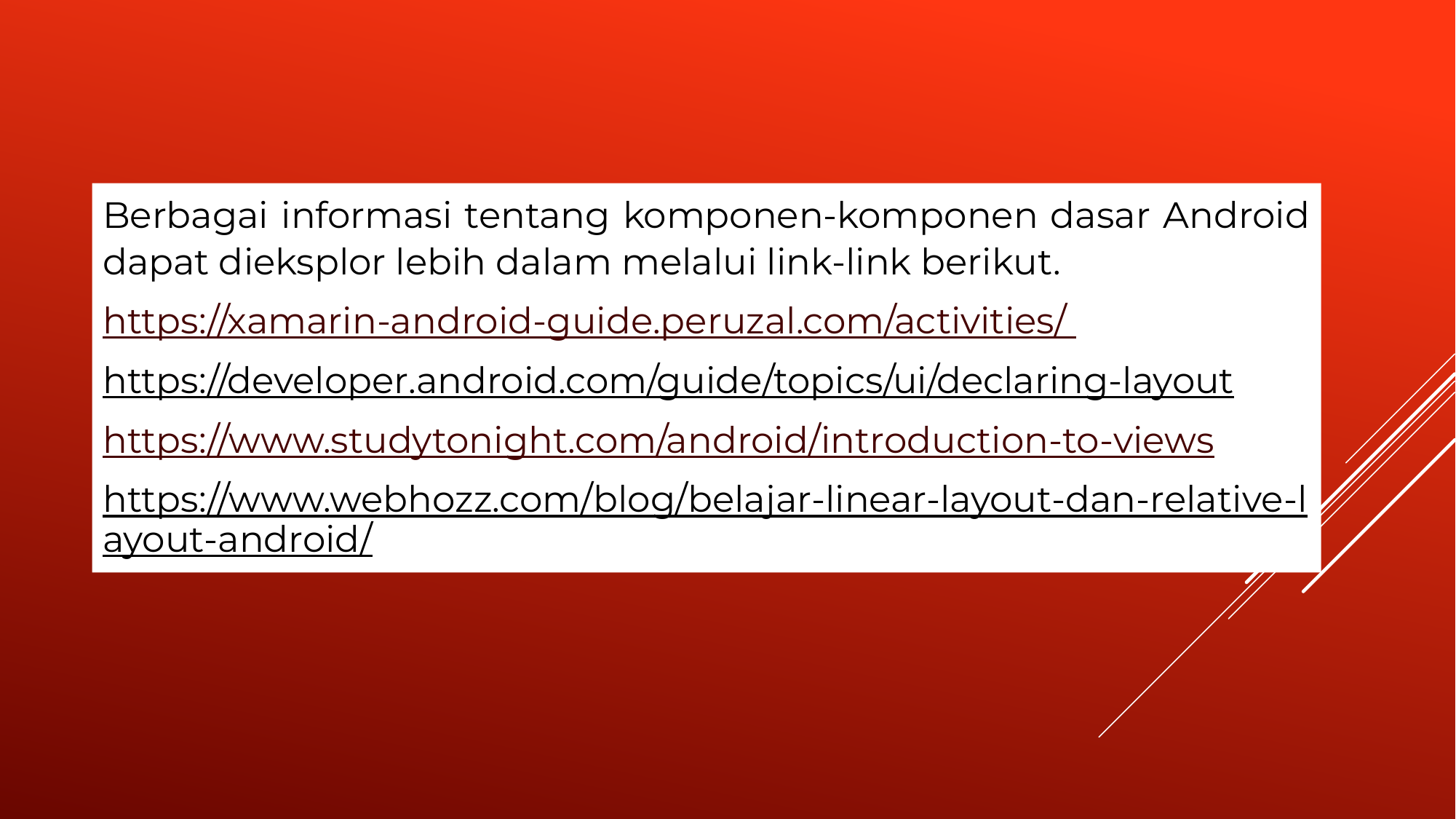

Berbagai informasi tentang komponen-komponen dasar Android dapat dieksplor lebih dalam melalui link-link berikut.
https://xamarin-android-guide.peruzal.com/activities/
https://developer.android.com/guide/topics/ui/declaring-layout
https://www.studytonight.com/android/introduction-to-views
https://www.webhozz.com/blog/belajar-linear-layout-dan-relative-layout-android/